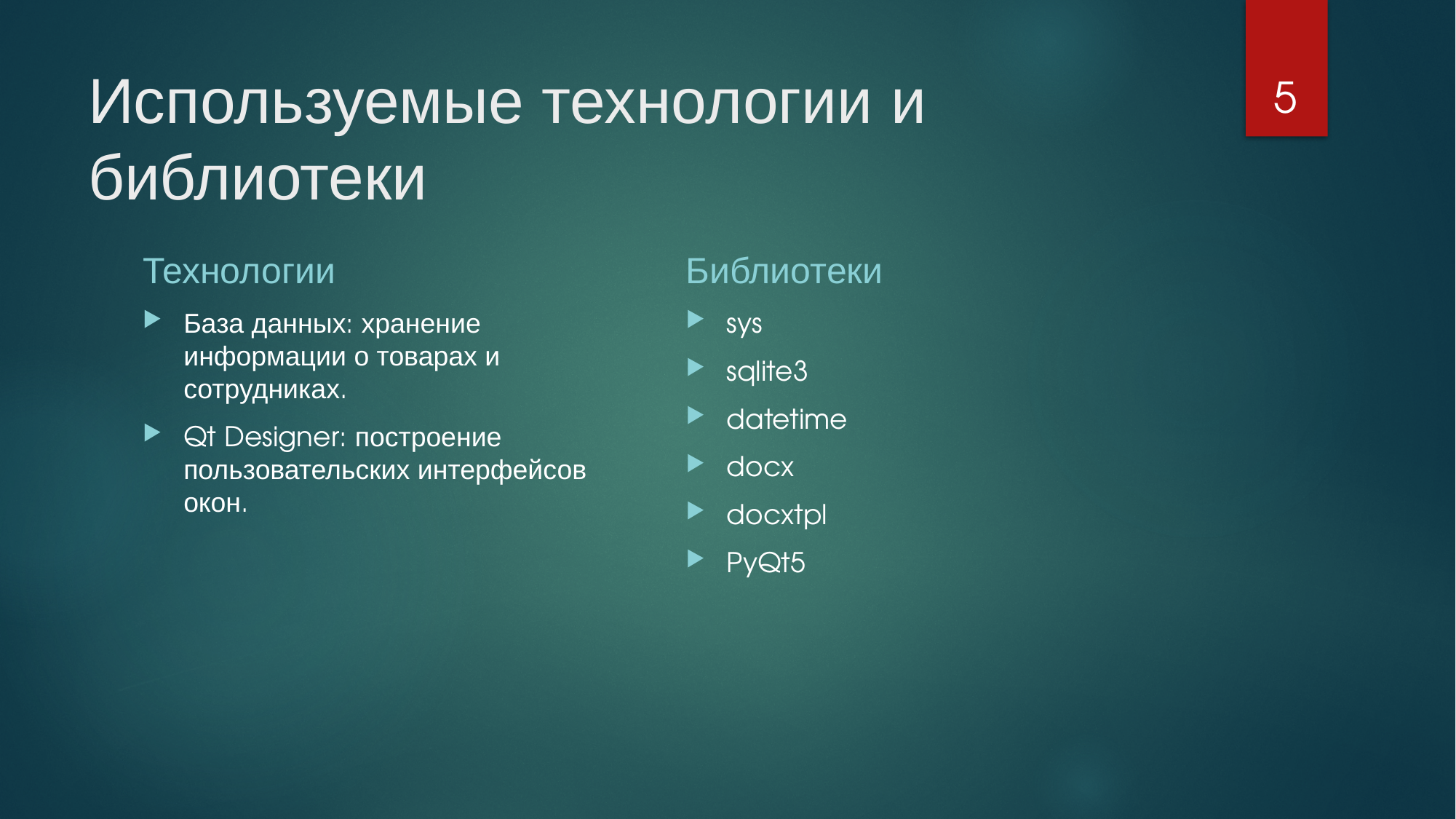

5
# Используемые технологии и библиотеки
Технологии
Библиотеки
База данных: хранение информации о товарах и сотрудниках.
Qt Designer: построение пользовательских интерфейсов окон.

sys
sqlite3
datetime
docx
docxtpl
PyQt5